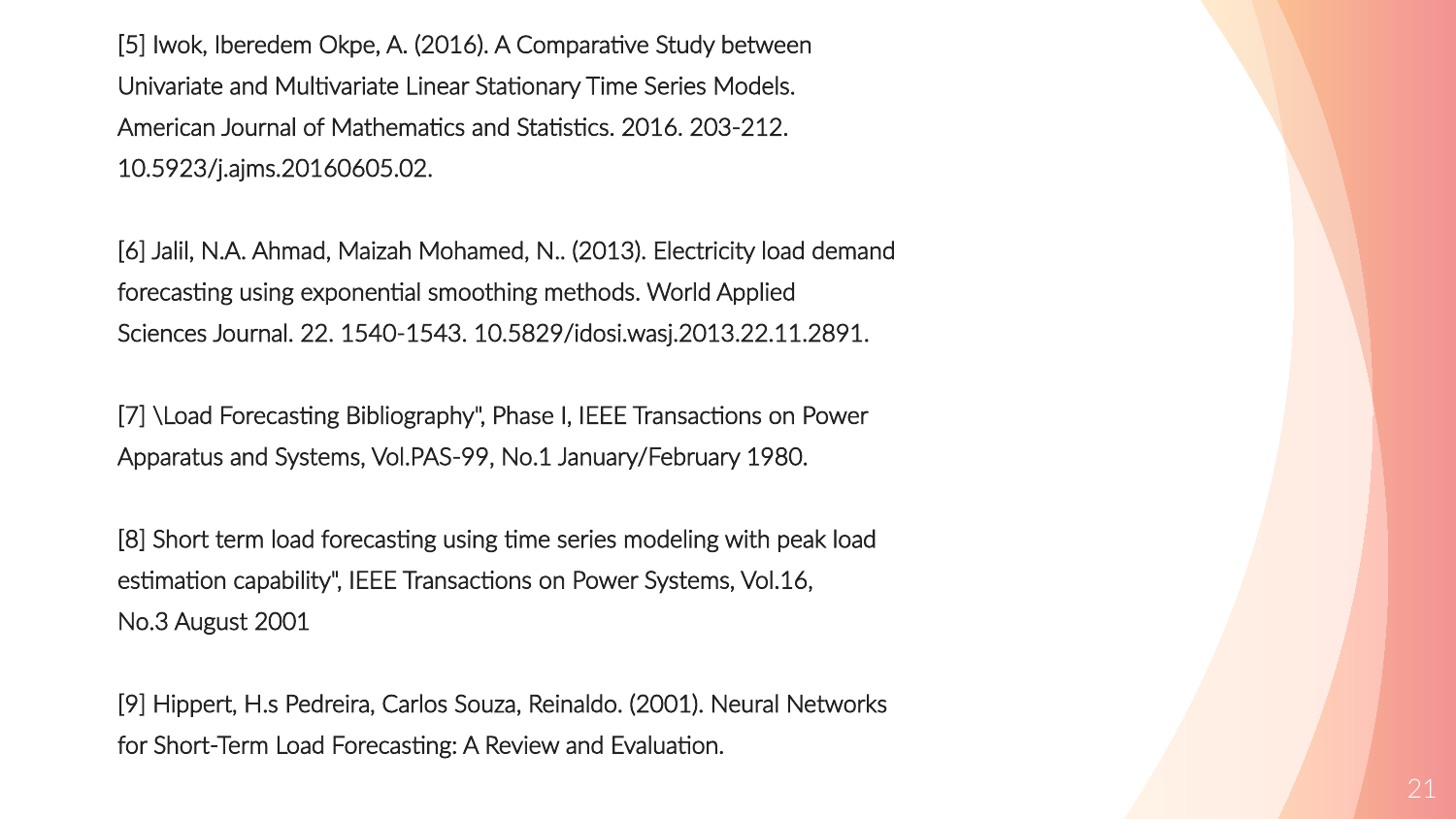

[5] Iwok, Iberedem Okpe, A. (2016). A Comparative Study between
Univariate and Multivariate Linear Stationary Time Series Models.
American Journal of Mathematics and Statistics. 2016. 203-212.
10.5923/j.ajms.20160605.02.

[6] Jalil, N.A. Ahmad, Maizah Mohamed, N.. (2013). Electricity load demand
forecasting using exponential smoothing methods. World Applied
Sciences Journal. 22. 1540-1543. 10.5829/idosi.wasj.2013.22.11.2891.

[7] \Load Forecasting Bibliography", Phase I, IEEE Transactions on Power
Apparatus and Systems, Vol.PAS-99, No.1 January/February 1980.

[8] Short term load forecasting using time series modeling with peak load
estimation capability", IEEE Transactions on Power Systems, Vol.16,
No.3 August 2001

[9] Hippert, H.s Pedreira, Carlos Souza, Reinaldo. (2001). Neural Networks
for Short-Term Load Forecasting: A Review and Evaluation.
21